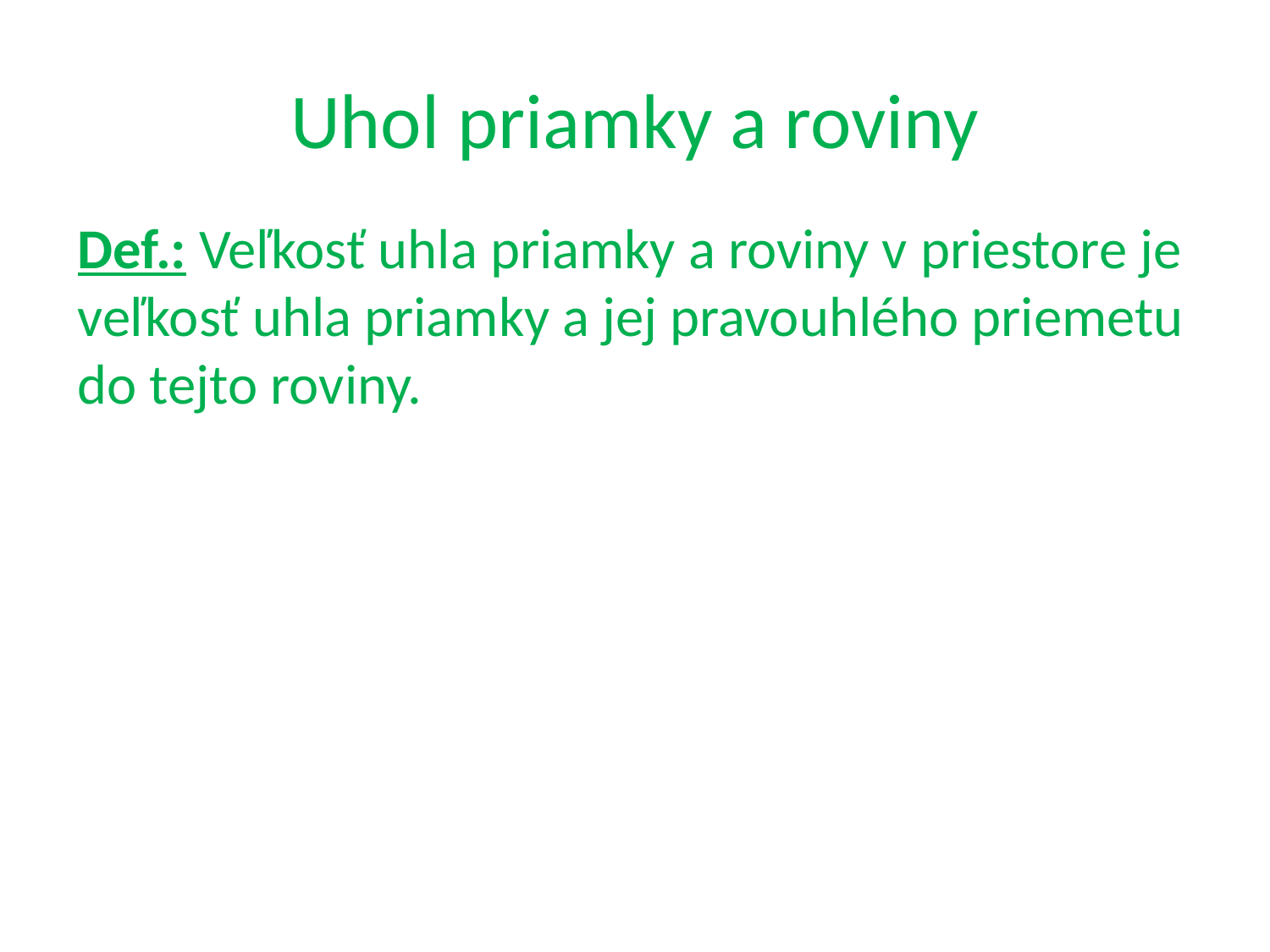

# Uhol priamky a roviny
Def.: Veľkosť uhla priamky a roviny v priestore je veľkosť uhla priamky a jej pravouhlého priemetu do tejto roviny.